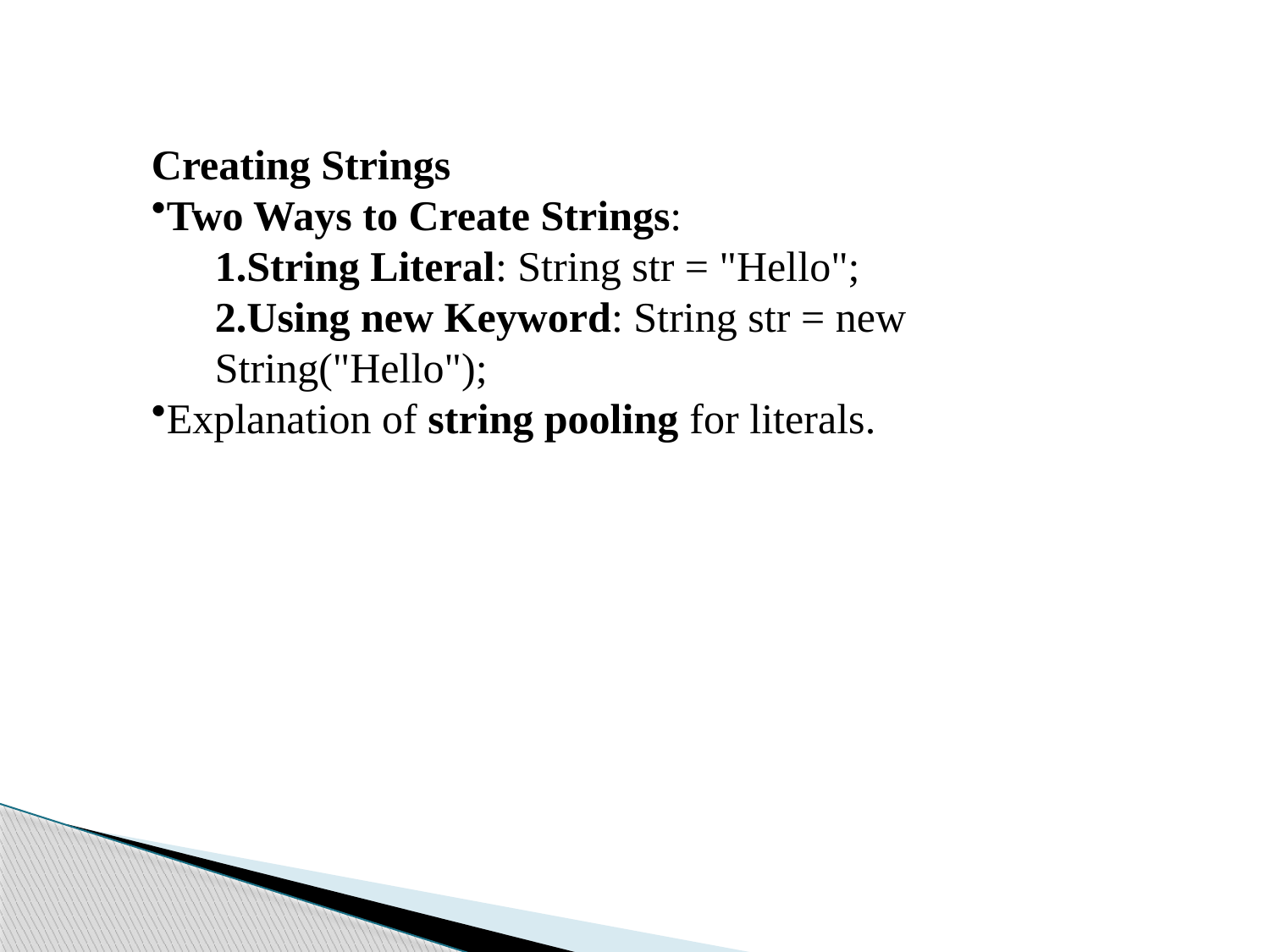

Creating Strings
Two Ways to Create Strings:
String Literal: String str = "Hello";
Using new Keyword: String str = new String("Hello");
Explanation of string pooling for literals.